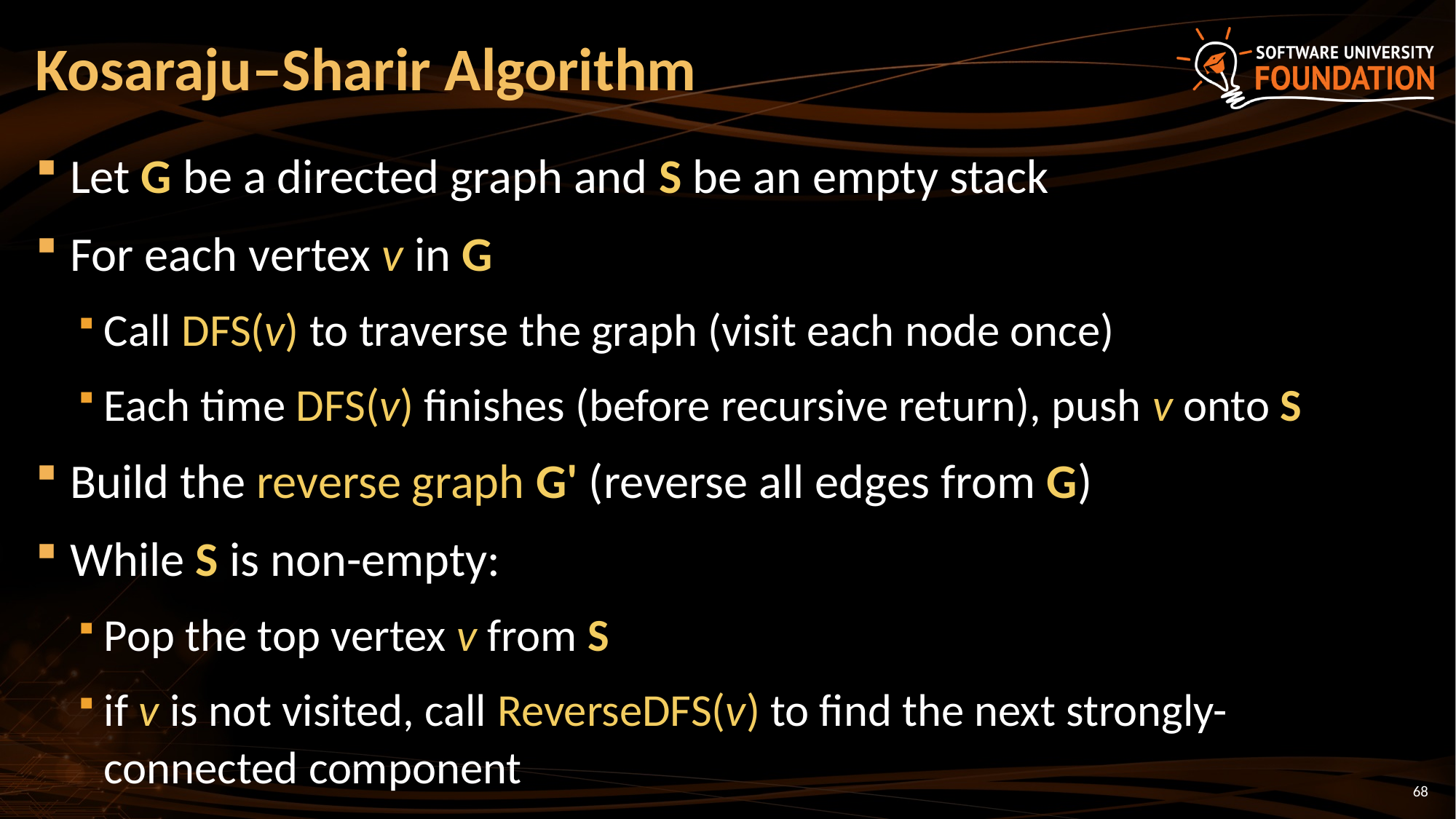

# Kosaraju–Sharir Algorithm
Let G be a directed graph and S be an empty stack
For each vertex v in G
Call DFS(v) to traverse the graph (visit each node once)
Each time DFS(v) finishes (before recursive return), push v onto S
Build the reverse graph G' (reverse all edges from G)
While S is non-empty:
Pop the top vertex v from S
if v is not visited, call ReverseDFS(v) to find the next strongly-connected component
68